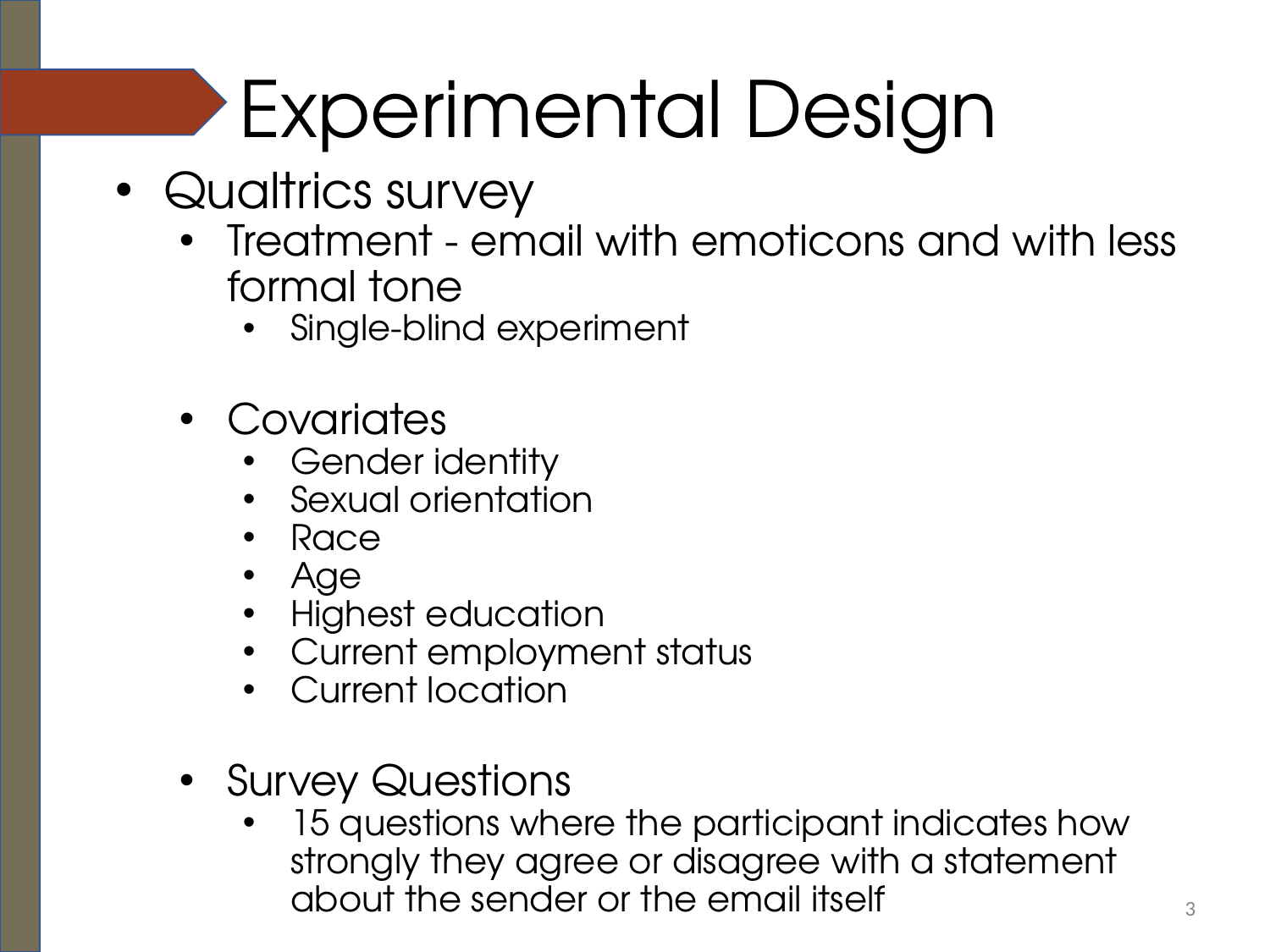

# Experimental Design
Qualtrics survey
Treatment - email with emoticons and with less formal tone
Single-blind experiment

Covariates
Gender identity
Sexual orientation
Race
Age
Highest education
Current employment status
Current location

Survey Questions
15 questions where the participant indicates how strongly they agree or disagree with a statement about the sender or the email itself

3